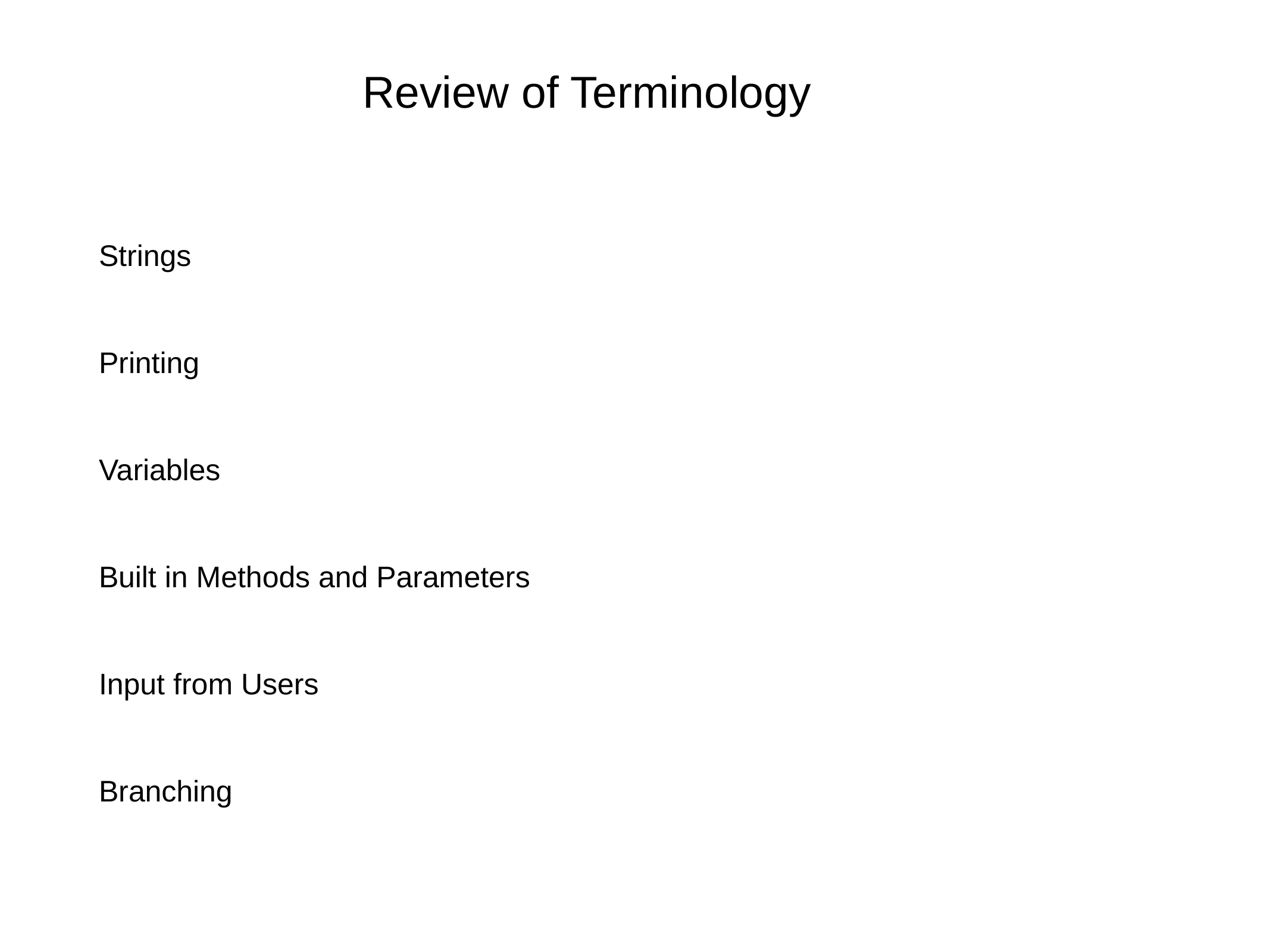

Review of Terminology
Strings

Printing

Variables

Built in Methods and Parameters

Input from Users

Branching